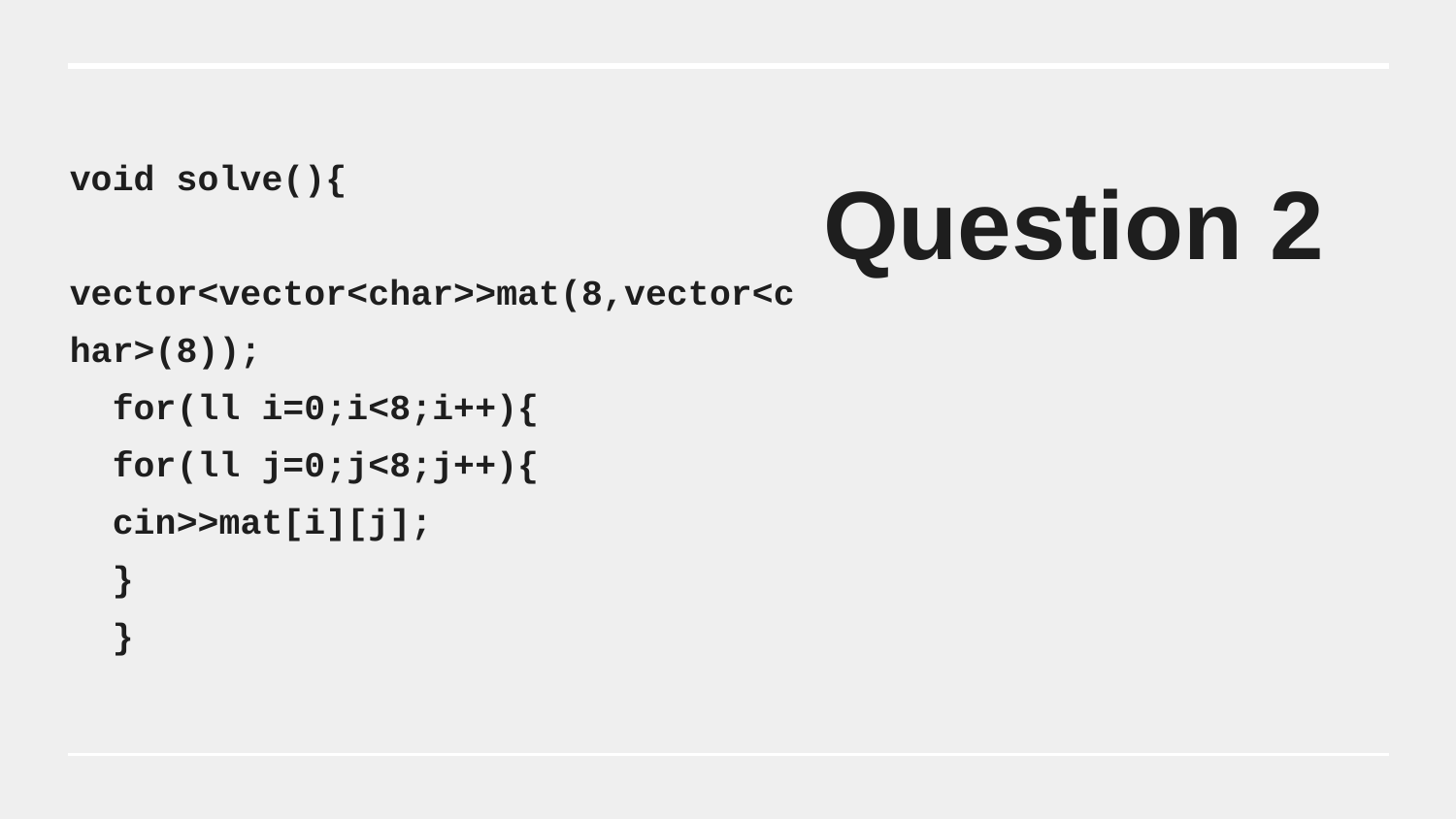

# Question 2
void solve(){
  vector<vector<char>>mat(8,vector<char>(8));
  for(ll i=0;i<8;i++){
  for(ll j=0;j<8;j++){
  cin>>mat[i][j];
  }
  }